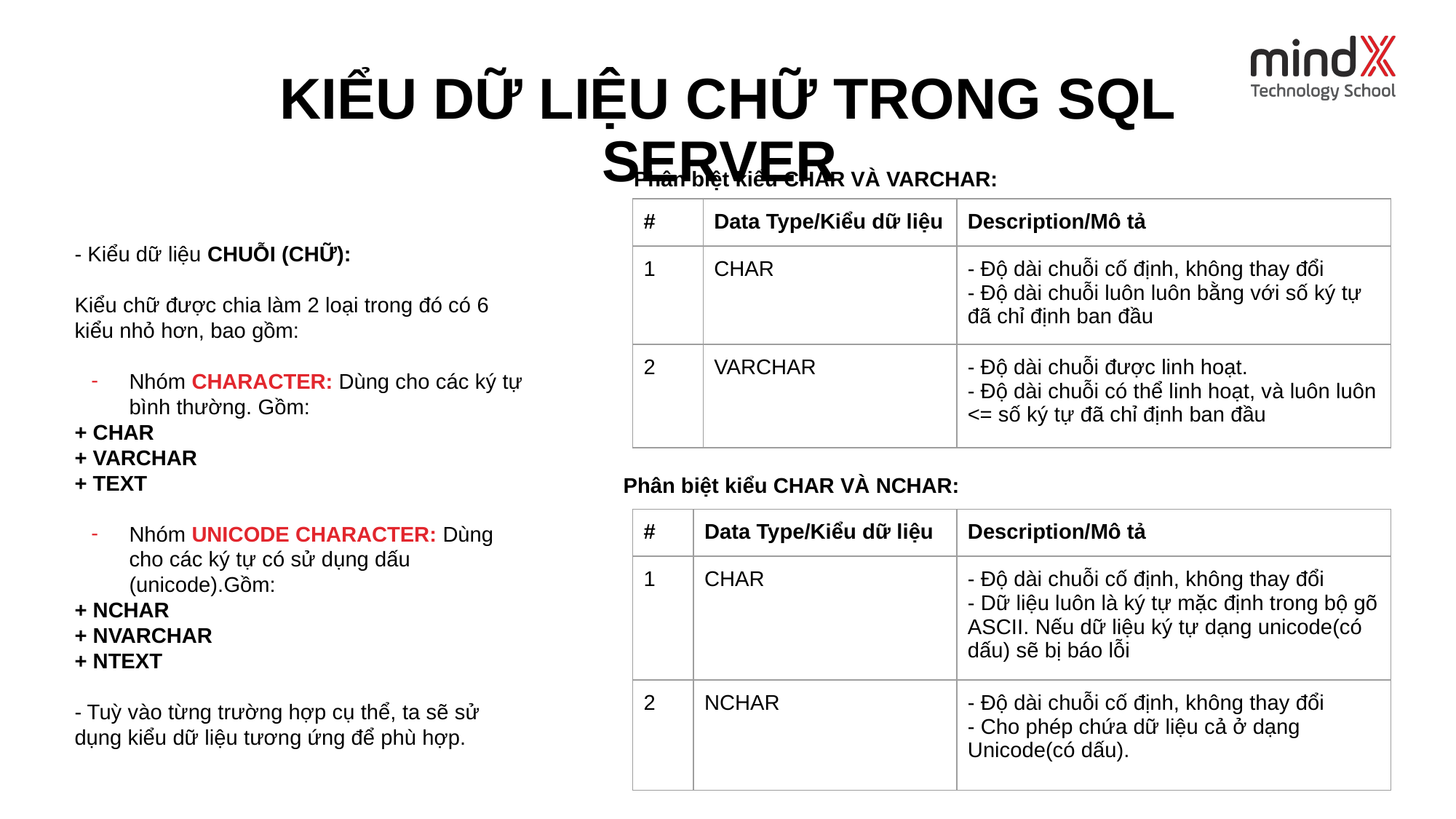

KIỂU DỮ LIỆU CHỮ TRONG SQL SERVER
Phân biệt kiểu CHAR VÀ VARCHAR:
| # | Data Type/Kiểu dữ liệu | Description/Mô tả |
| --- | --- | --- |
| 1 | CHAR | - Độ dài chuỗi cố định, không thay đổi - Độ dài chuỗi luôn luôn bằng với số ký tự đã chỉ định ban đầu |
| 2 | VARCHAR | - Độ dài chuỗi được linh hoạt. - Độ dài chuỗi có thể linh hoạt, và luôn luôn <= số ký tự đã chỉ định ban đầu |
- Kiểu dữ liệu CHUỖI (CHỮ):

Kiểu chữ được chia làm 2 loại trong đó có 6 kiểu nhỏ hơn, bao gồm:

Nhóm CHARACTER: Dùng cho các ký tự bình thường. Gồm:
+ CHAR
+ VARCHAR
+ TEXT

Nhóm UNICODE CHARACTER: Dùng cho các ký tự có sử dụng dấu (unicode).Gồm:
+ NCHAR
+ NVARCHAR
+ NTEXT

- Tuỳ vào từng trường hợp cụ thể, ta sẽ sử dụng kiểu dữ liệu tương ứng để phù hợp.
Phân biệt kiểu CHAR VÀ NCHAR:
| # | Data Type/Kiểu dữ liệu | Description/Mô tả |
| --- | --- | --- |
| 1 | CHAR | - Độ dài chuỗi cố định, không thay đổi - Dữ liệu luôn là ký tự mặc định trong bộ gõ ASCII. Nếu dữ liệu ký tự dạng unicode(có dấu) sẽ bị báo lỗi |
| 2 | NCHAR | - Độ dài chuỗi cố định, không thay đổi - Cho phép chứa dữ liệu cả ở dạng Unicode(có dấu). |